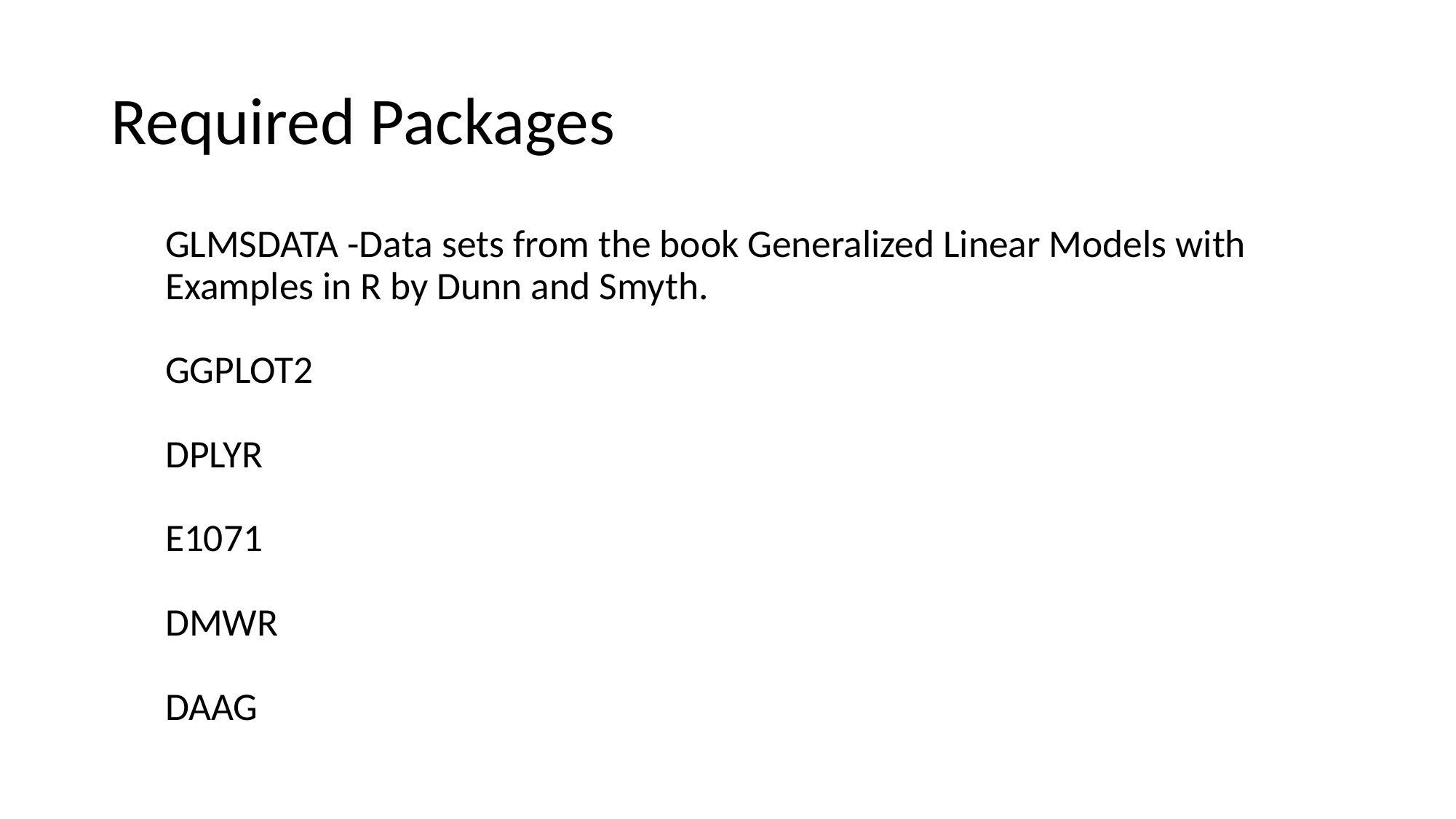

# Required Packages
GLMSDATA -Data sets from the book Generalized Linear Models with Examples in R by Dunn and Smyth.

GGPLOT2

DPLYR

E1071

DMWR

DAAG